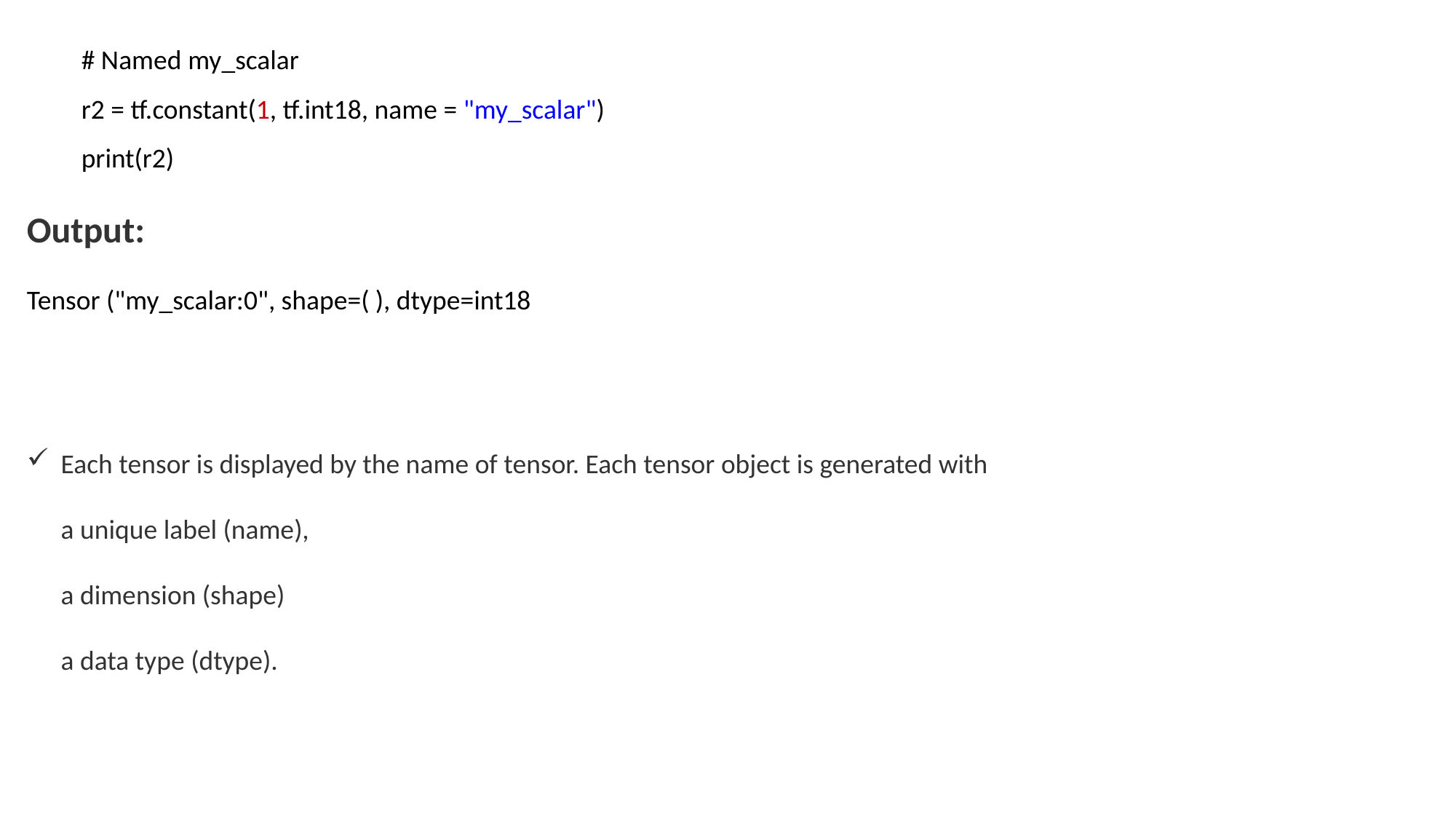

# Named my_scalar
r2 = tf.constant(1, tf.int18, name = "my_scalar")
print(r2)

Output:

Tensor ("my_scalar:0", shape=( ), dtype=int18

Each tensor is displayed by the name of tensor. Each tensor object is generated with
a unique label (name),
a dimension (shape)
a data type (dtype).